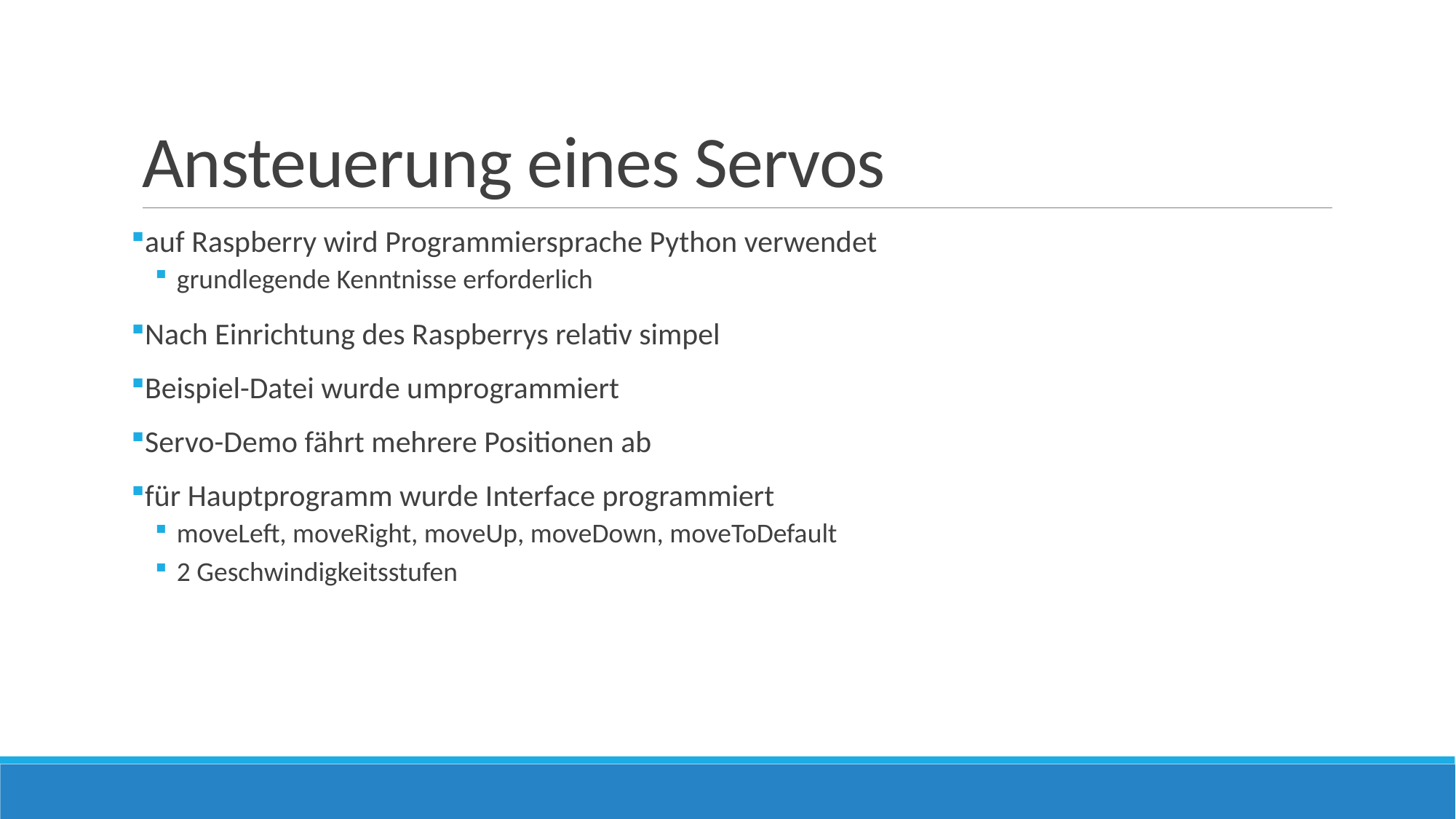

# Ansteuerung eines Servos
auf Raspberry wird Programmiersprache Python verwendet
grundlegende Kenntnisse erforderlich
Nach Einrichtung des Raspberrys relativ simpel
Beispiel-Datei wurde umprogrammiert
Servo-Demo fährt mehrere Positionen ab
für Hauptprogramm wurde Interface programmiert
moveLeft, moveRight, moveUp, moveDown, moveToDefault
2 Geschwindigkeitsstufen